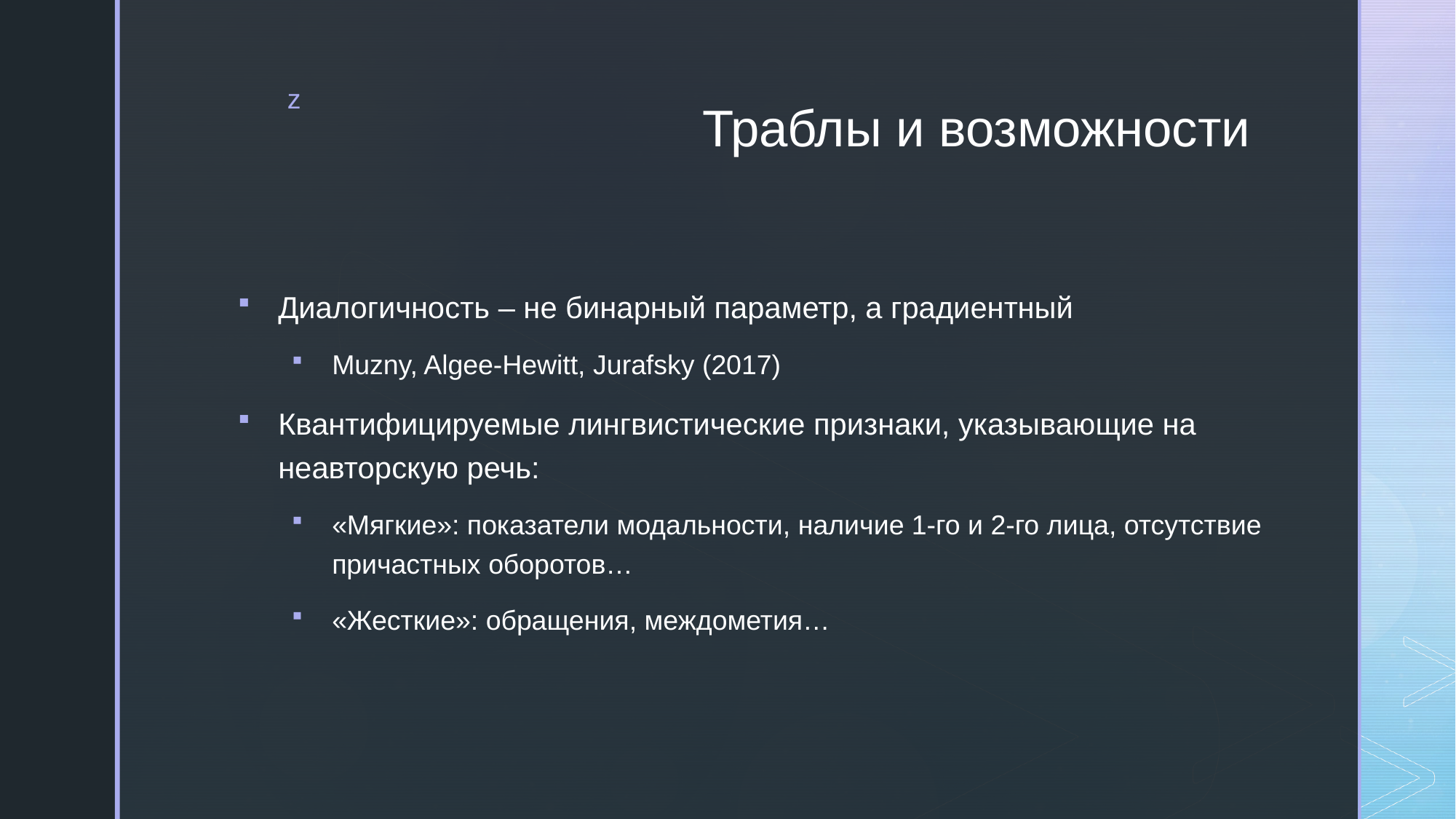

# Траблы и возможности
Диалогичность – не бинарный параметр, а градиентный
Muzny, Algee-Hewitt, Jurafsky (2017)
Квантифицируемые лингвистические признаки, указывающие на неавторскую речь:
«Мягкие»: показатели модальности, наличие 1-го и 2-го лица, отсутствие причастных оборотов…
«Жесткие»: обращения, междометия…